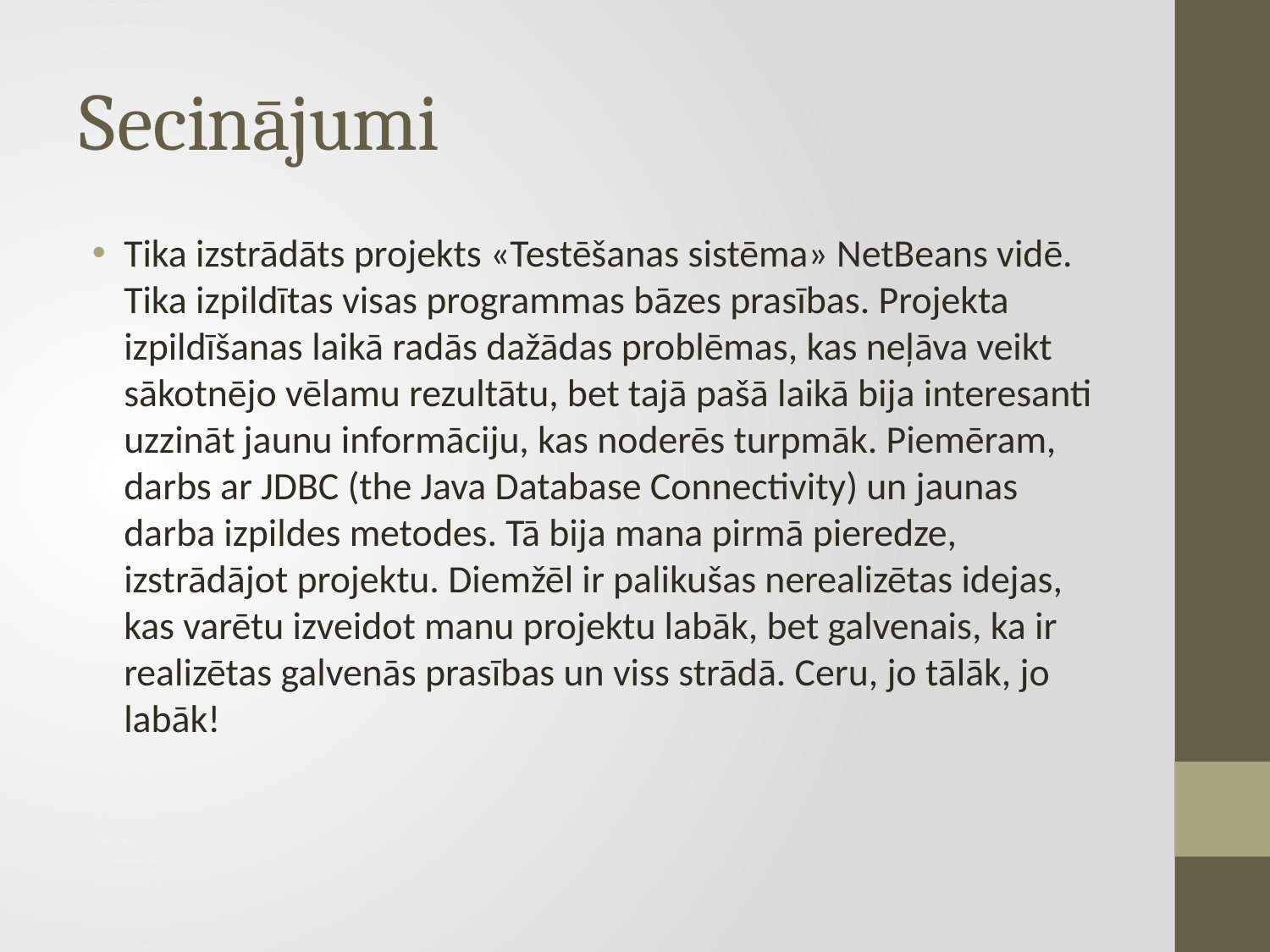

# Secinājumi
Tika izstrādāts projekts «Testēšanas sistēma» NetBeans vidē. Tika izpildītas visas programmas bāzes prasības. Projekta izpildīšanas laikā radās dažādas problēmas, kas neļāva veikt sākotnējo vēlamu rezultātu, bet tajā pašā laikā bija interesanti uzzināt jaunu informāciju, kas noderēs turpmāk. Piemēram, darbs ar JDBC (the Java Database Connectivity) un jaunas darba izpildes metodes. Tā bija mana pirmā pieredze, izstrādājot projektu. Diemžēl ir palikušas nerealizētas idejas, kas varētu izveidot manu projektu labāk, bet galvenais, ka ir realizētas galvenās prasības un viss strādā. Ceru, jo tālāk, jo labāk!